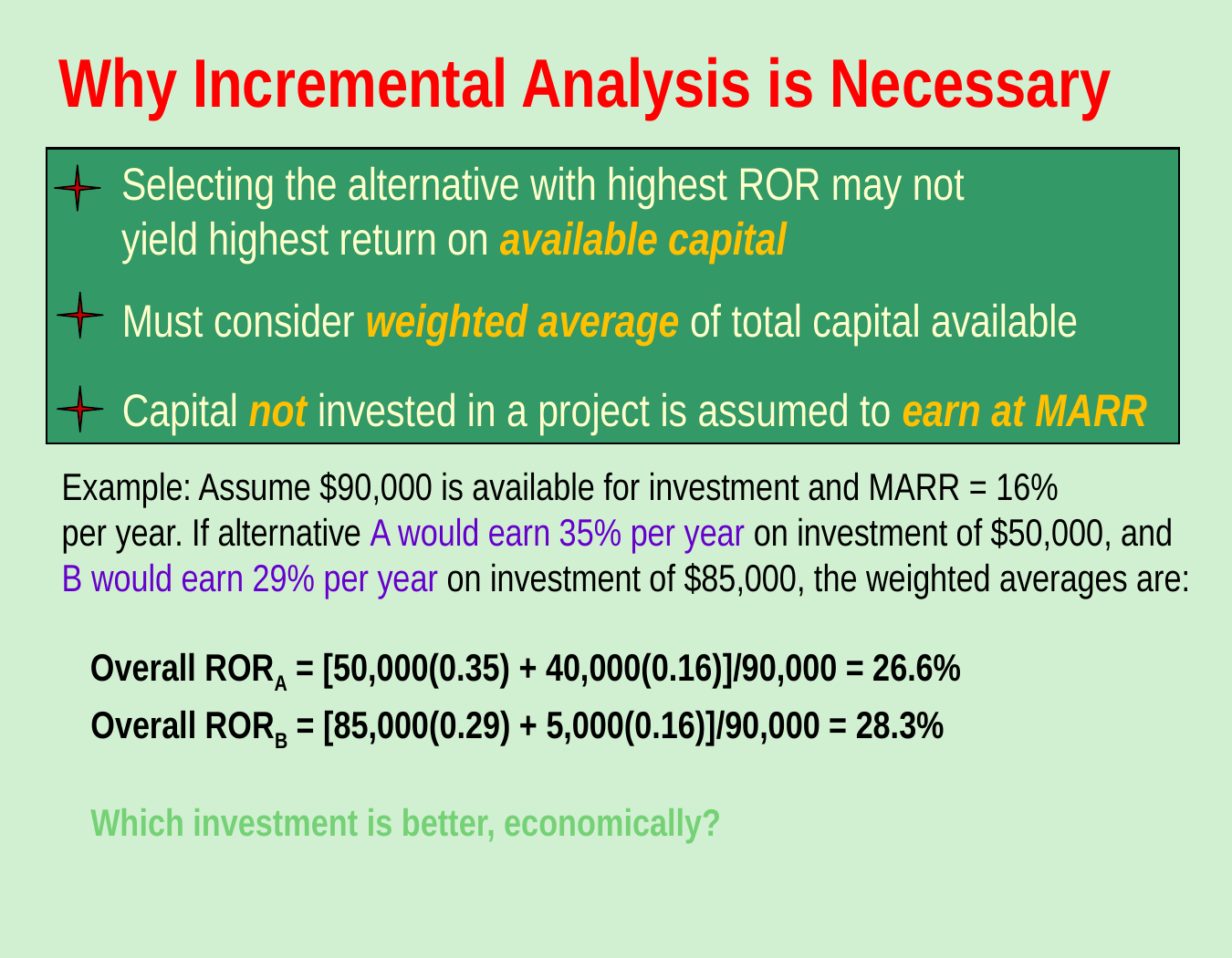

# Why Incremental Analysis is Necessary

Selecting the alternative with highest ROR may not
yield highest return on available capital

Must consider weighted average of total capital available

Capital not invested in a project is assumed to earn at MARR

Example: Assume $90,000 is available for investment and MARR = 16%
per year. If alternative A would earn 35% per year on investment of $50,000, and
B would earn 29% per year on investment of $85,000, the weighted averages are:
Overall RORA = [50,000(0.35) + 40,000(0.16)]/90,000 = 26.6%
Overall RORB = [85,000(0.29) + 5,000(0.16)]/90,000 = 28.3%

Which investment is better, economically?